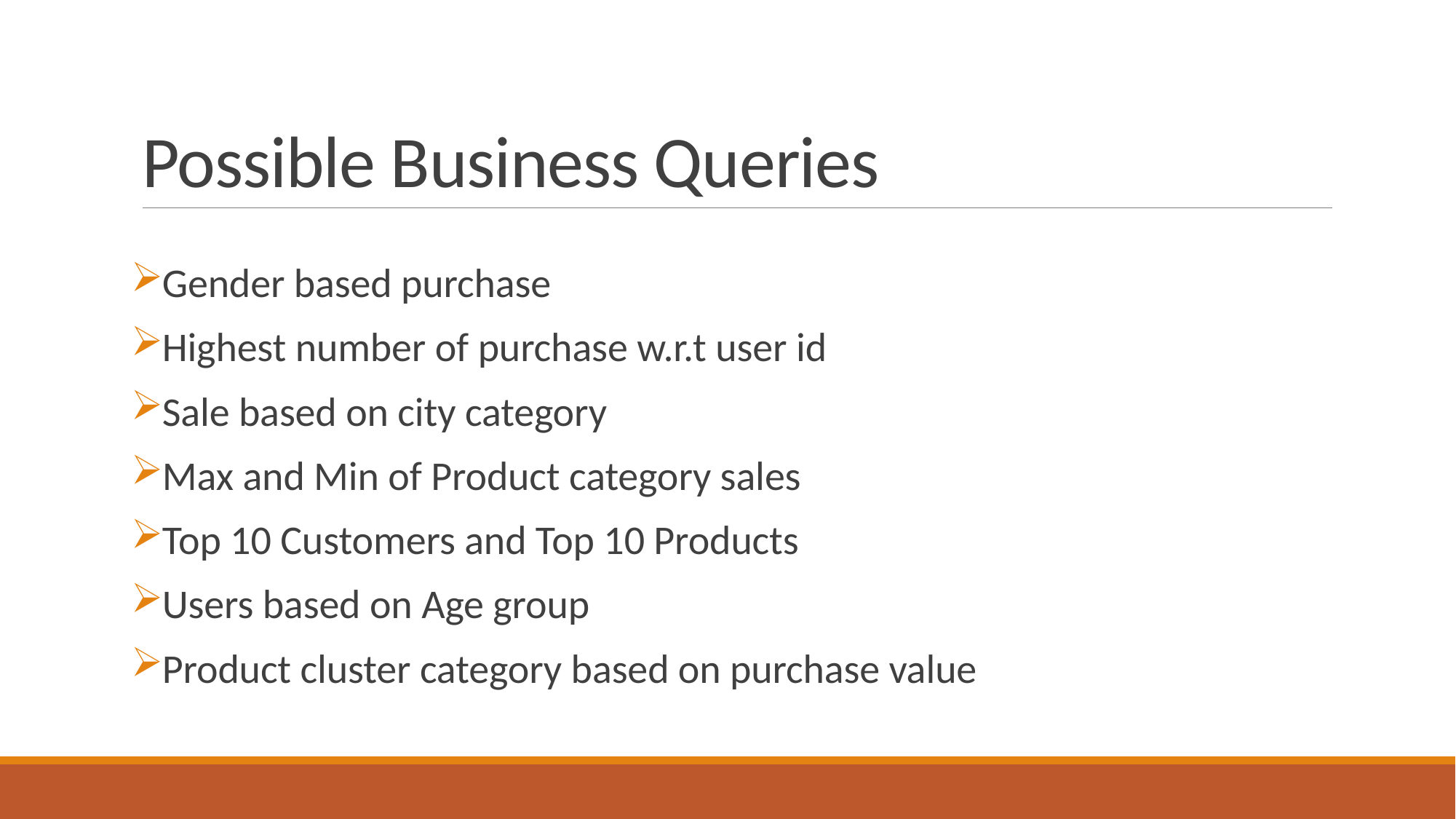

# Possible Business Queries
Gender based purchase
Highest number of purchase w.r.t user id
Sale based on city category
Max and Min of Product category sales
Top 10 Customers and Top 10 Products
Users based on Age group
Product cluster category based on purchase value